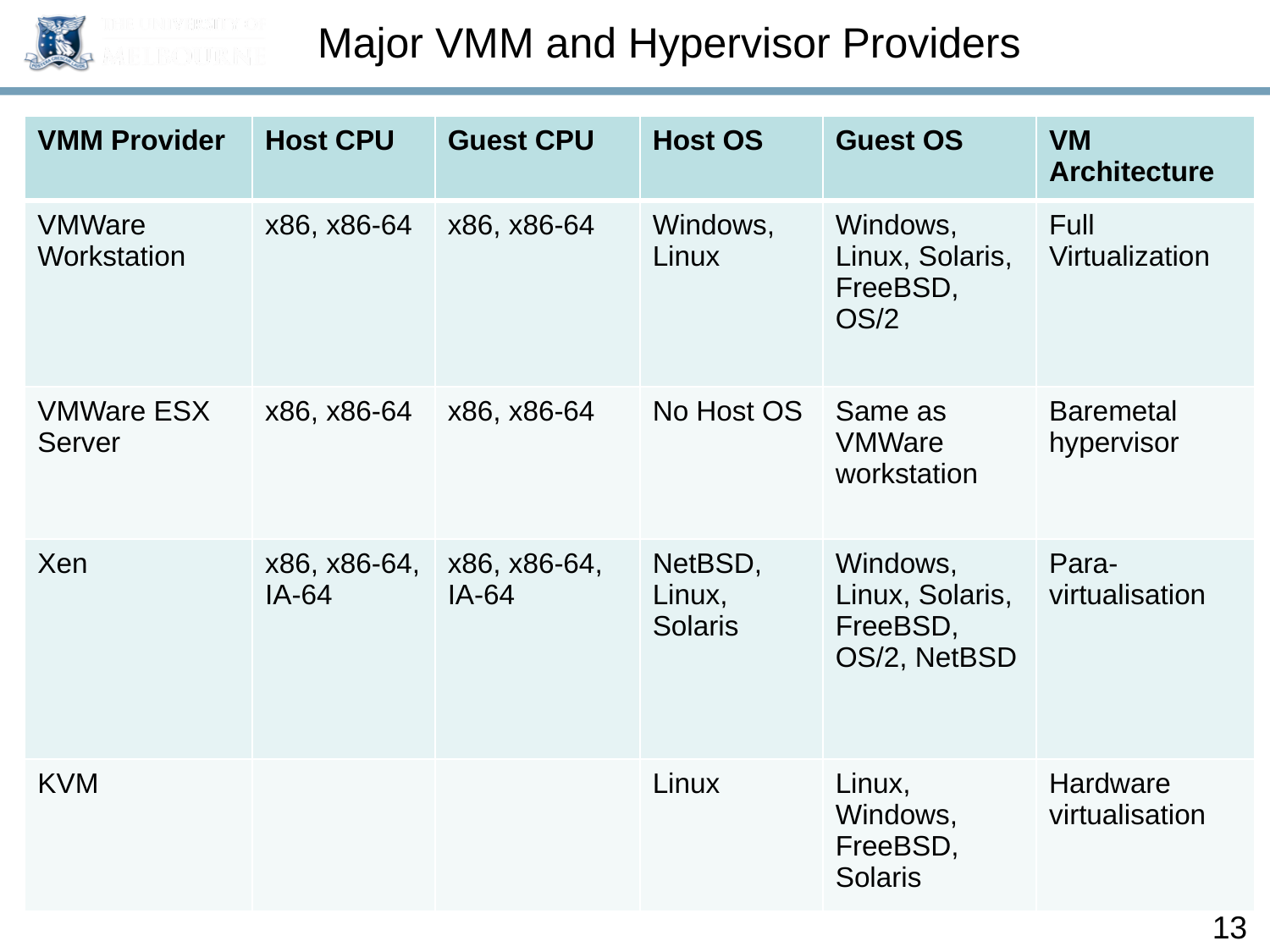

# Major VMM and Hypervisor Providers
| VMM Provider | Host CPU | Guest CPU | Host OS | Guest OS | VM Architecture |
| --- | --- | --- | --- | --- | --- |
| VMWare Workstation | x86, x86-64 | x86, x86-64 | Windows, Linux | Windows, Linux, Solaris, FreeBSD, OS/2 | Full Virtualization |
| VMWare ESX Server | x86, x86-64 | x86, x86-64 | No Host OS | Same as VMWare workstation | Baremetal hypervisor |
| Xen | x86, x86-64, IA-64 | x86, x86-64, IA-64 | NetBSD, Linux, Solaris | Windows, Linux, Solaris, FreeBSD, OS/2, NetBSD | Para-virtualisation |
| KVM |  |  | Linux | Linux, Windows, FreeBSD, Solaris | Hardware virtualisation |